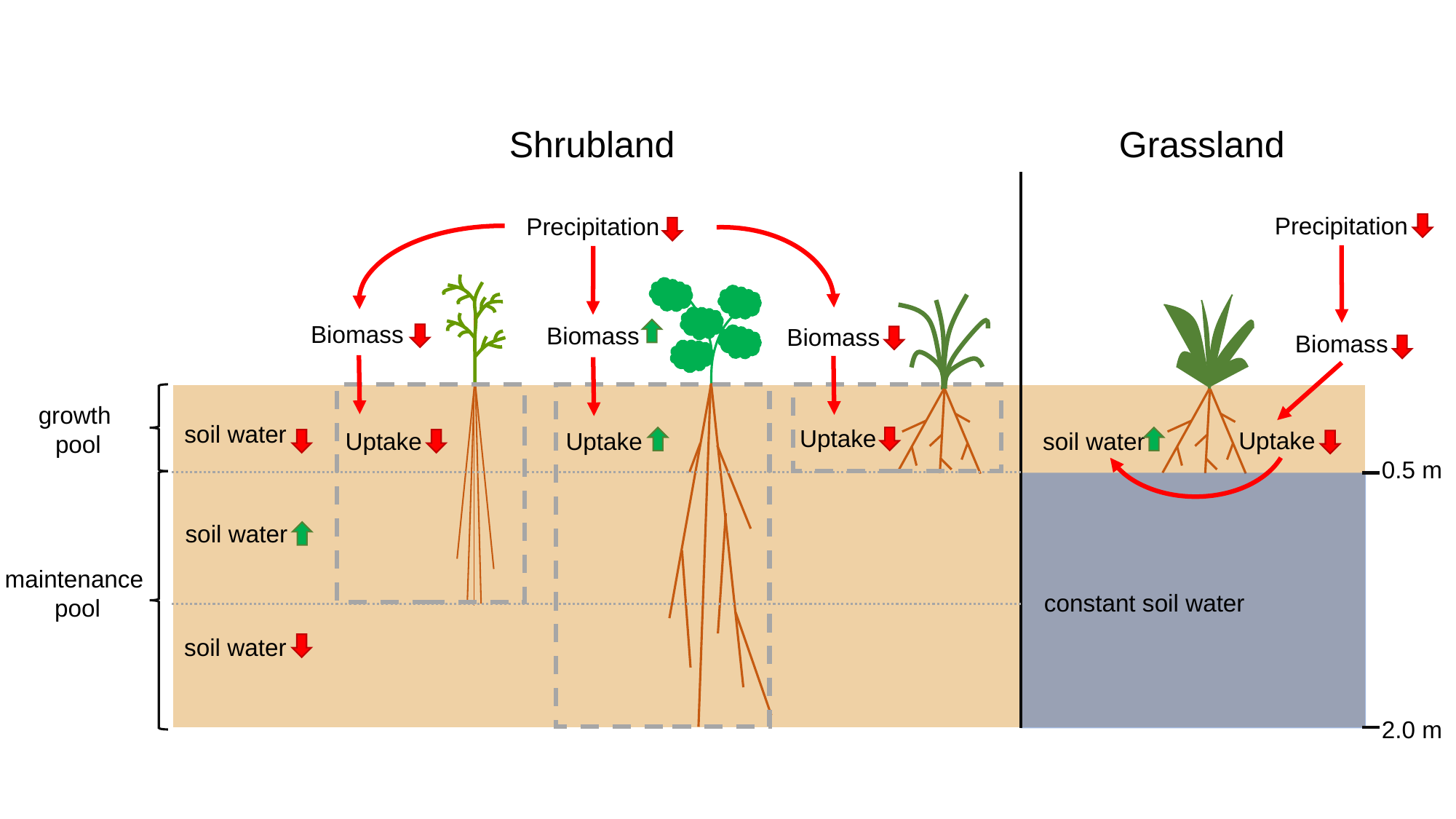

Shrubland
Grassland

Precipitation
Precipitation

Biomass
Biomass
Biomass

Biomass

growth
pool
soil water
Uptake
Uptake
Uptake
soil water
Uptake

0.5 m

soil water

maintenance
pool
constant soil water
soil water

2.0 m